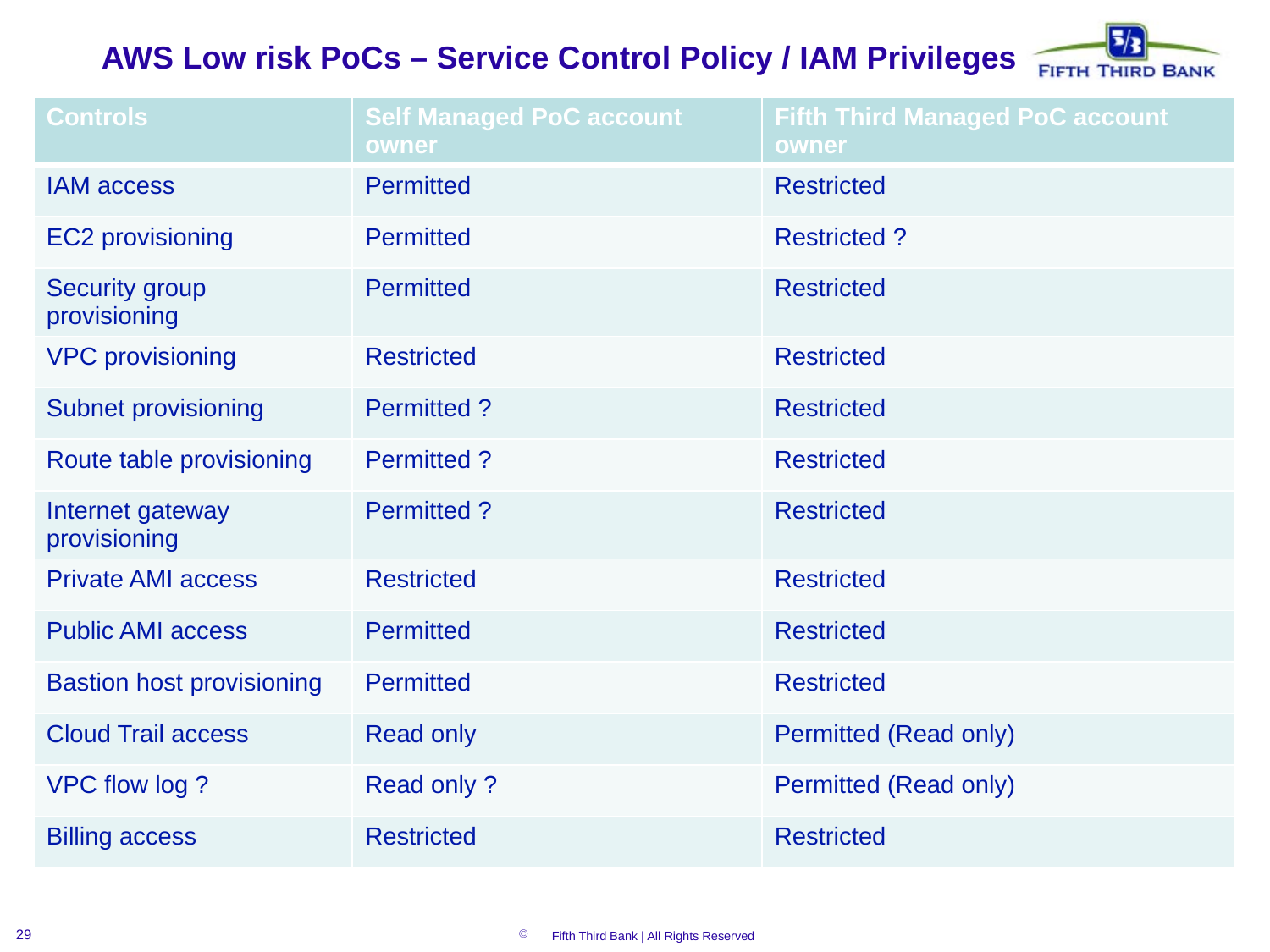

# AWS Low risk PoCs – Service Control Policy / IAM Privileges
| Controls | Self Managed PoC account owner | Fifth Third Managed PoC account owner |
| --- | --- | --- |
| IAM access | Permitted | Restricted |
| EC2 provisioning | Permitted | Restricted ? |
| Security group provisioning | Permitted | Restricted |
| VPC provisioning | Restricted | Restricted |
| Subnet provisioning | Permitted ? | Restricted |
| Route table provisioning | Permitted ? | Restricted |
| Internet gateway provisioning | Permitted ? | Restricted |
| Private AMI access | Restricted | Restricted |
| Public AMI access | Permitted | Restricted |
| Bastion host provisioning | Permitted | Restricted |
| Cloud Trail access | Read only | Permitted (Read only) |
| VPC flow log ? | Read only ? | Permitted (Read only) |
| Billing access | Restricted | Restricted |